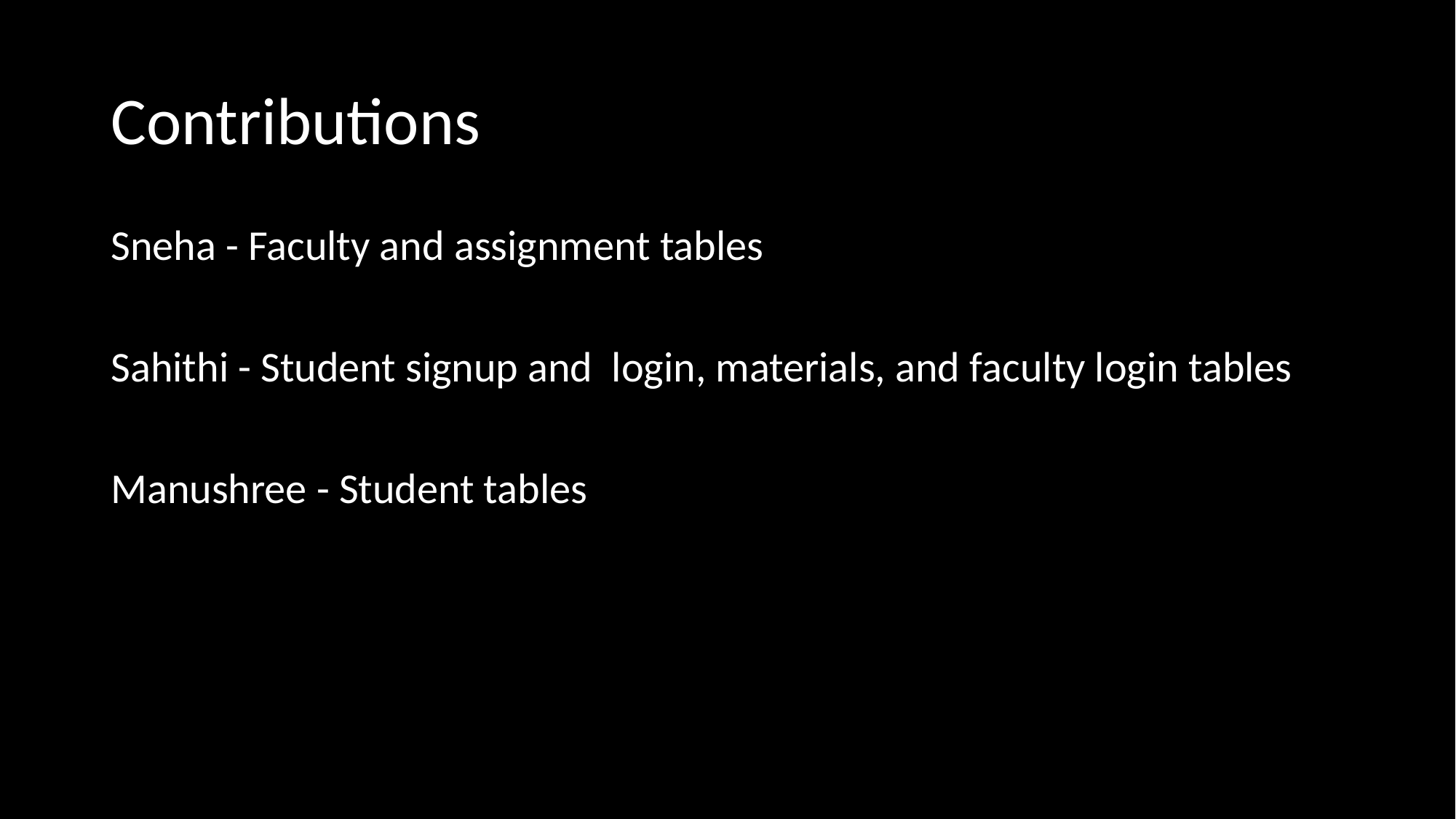

# Contributions
Sneha - Faculty and assignment tables

Sahithi - Student signup and  login, materials, and faculty login tables

Manushree - Student tables